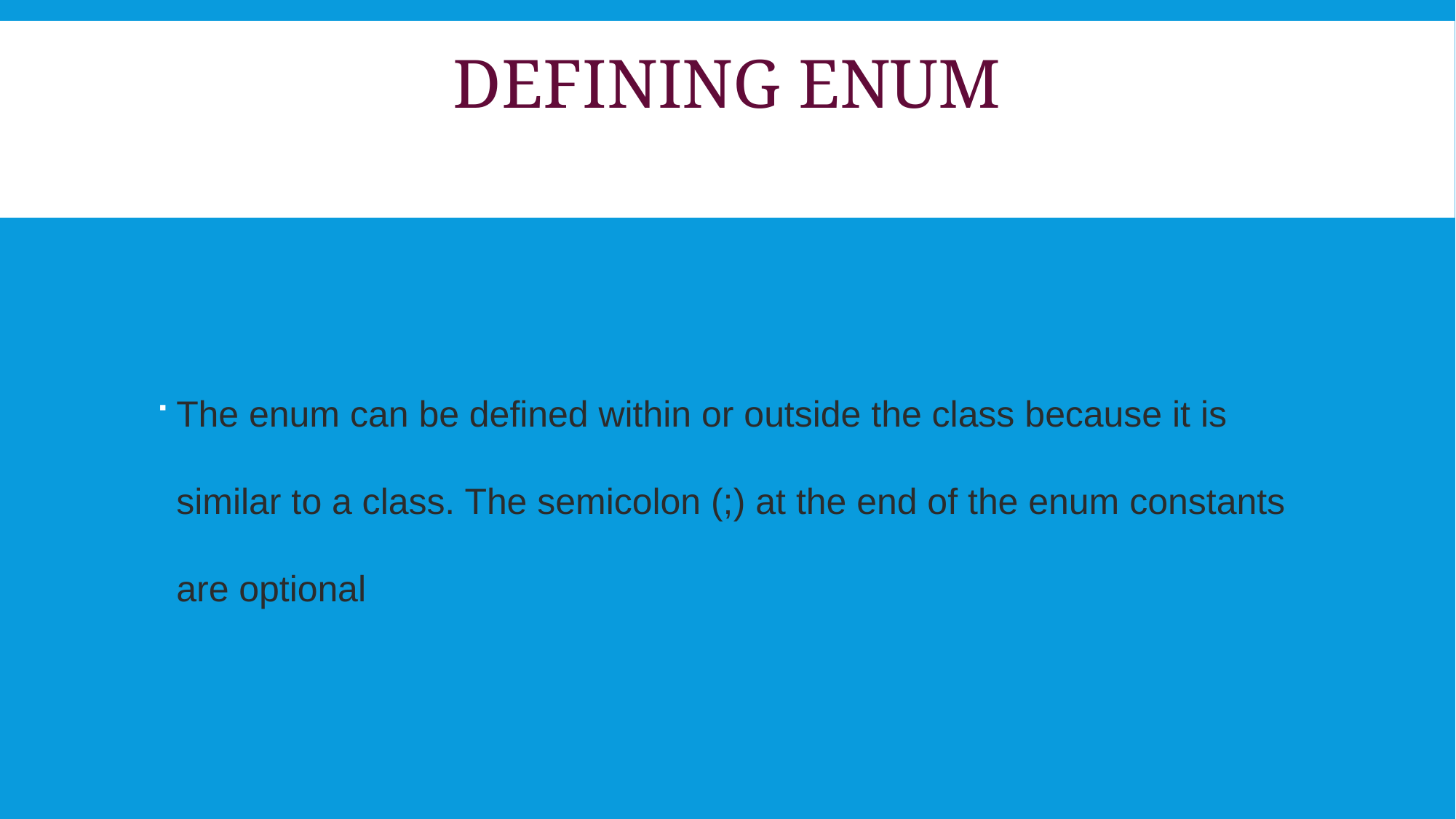

# Defining Enum
The enum can be defined within or outside the class because it is similar to a class. The semicolon (;) at the end of the enum constants are optional